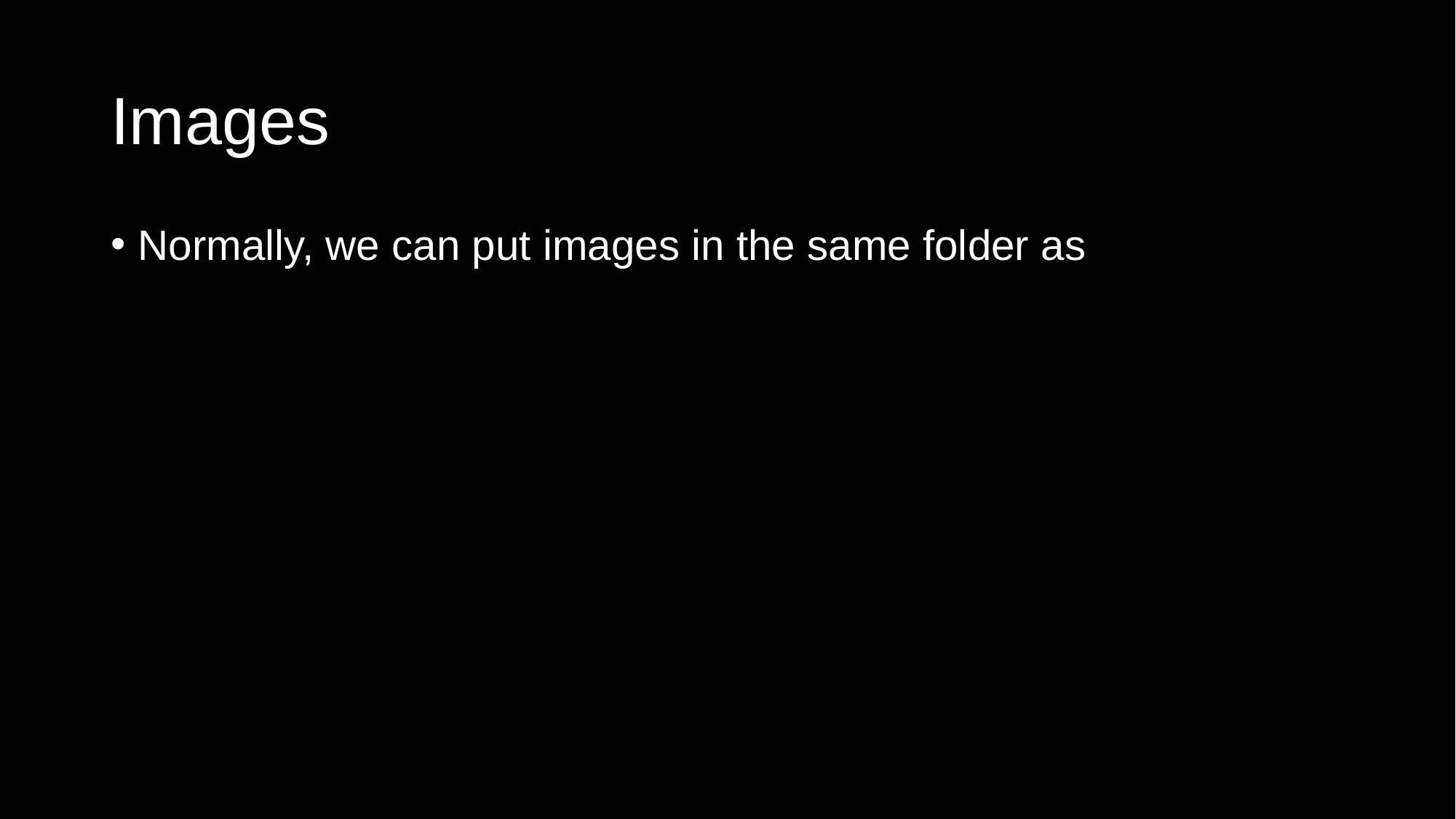

# Images
Normally, we can put images in the same folder as